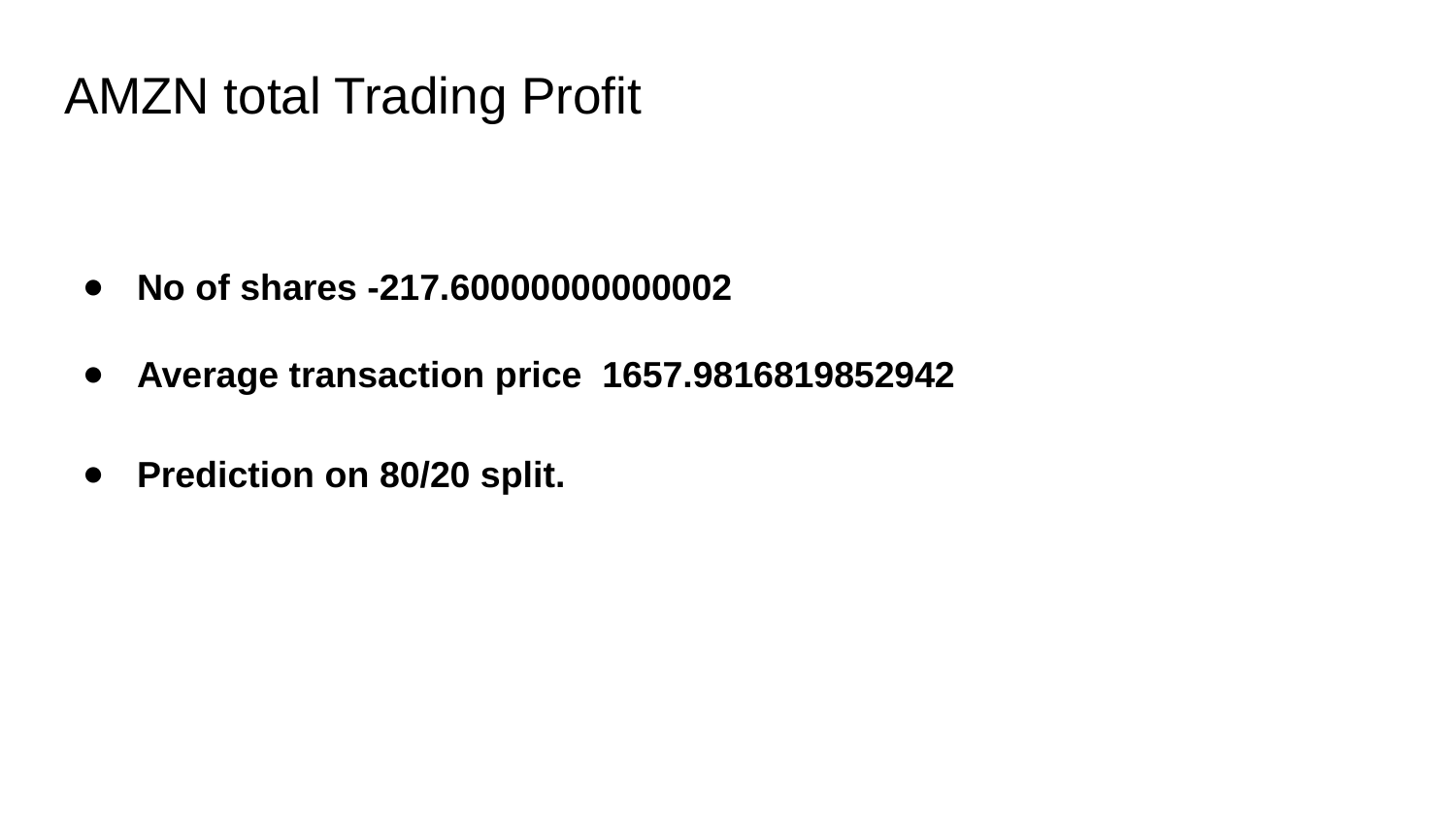

# AMZN total Trading Profit

No of shares -217.60000000000002
Average transaction price  1657.9816819852942

Prediction on 80/20 split.